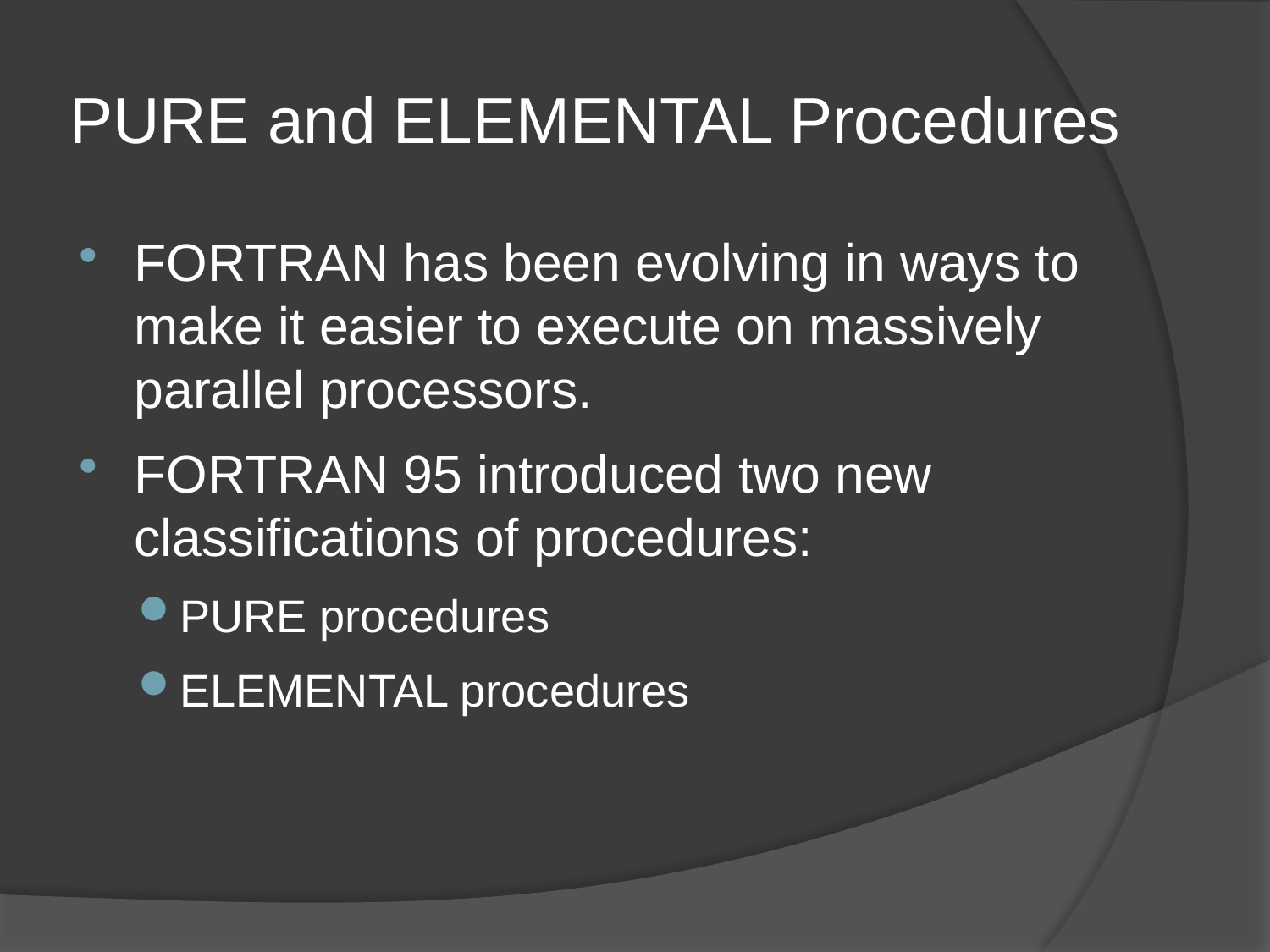

# PURE and ELEMENTAL Procedures
FORTRAN has been evolving in ways to make it easier to execute on massively parallel processors.
FORTRAN 95 introduced two new classifications of procedures:
PURE procedures
ELEMENTAL procedures